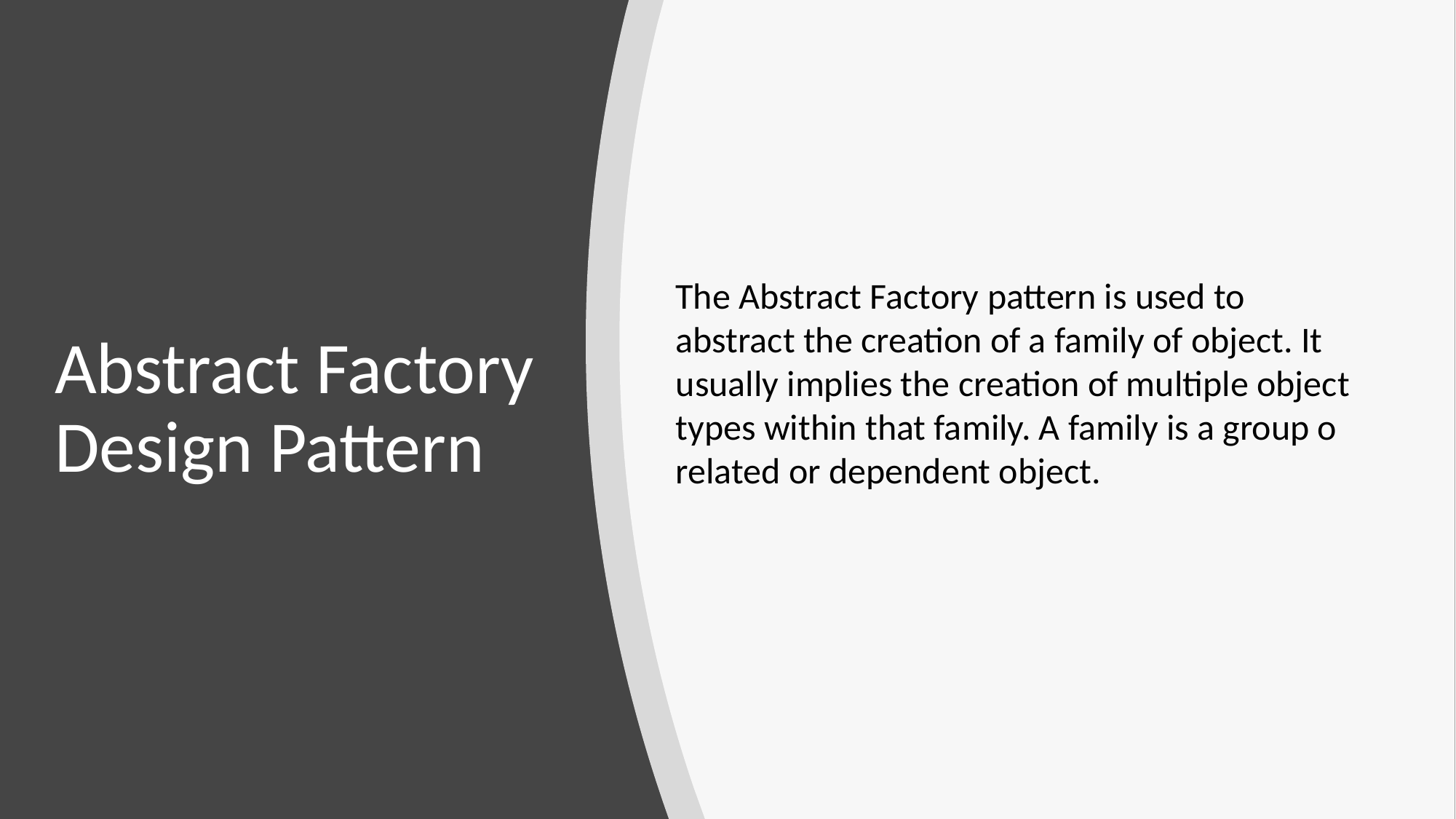

# Abstract Factory Design Pattern
The Abstract Factory pattern is used to abstract the creation of a family of object. It usually implies the creation of multiple object types within that family. A family is a group o related or dependent object.